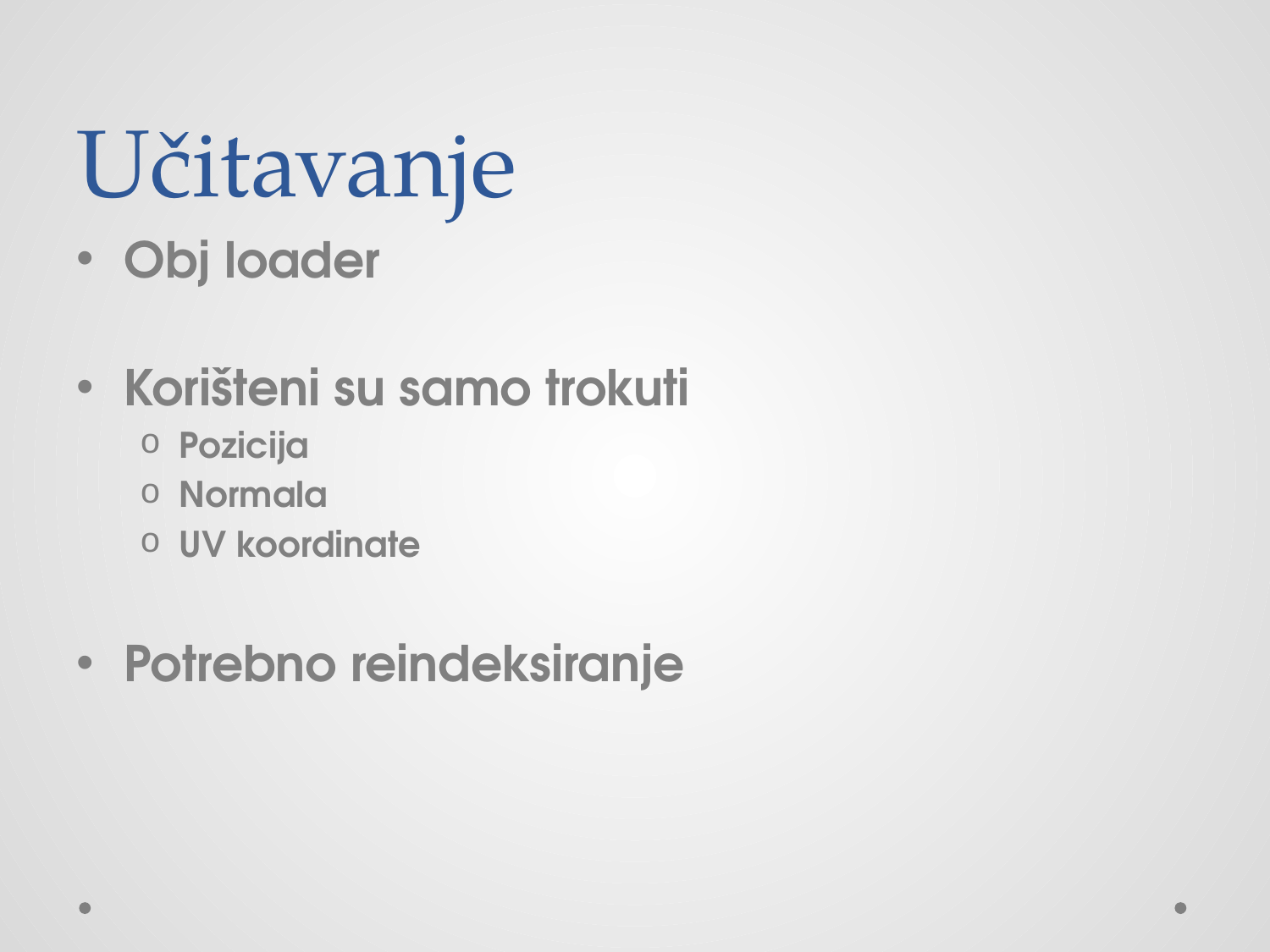

# Učitavanje
Obj loader

Korišteni su samo trokuti
Pozicija
Normala
UV koordinate

Potrebno reindeksiranje